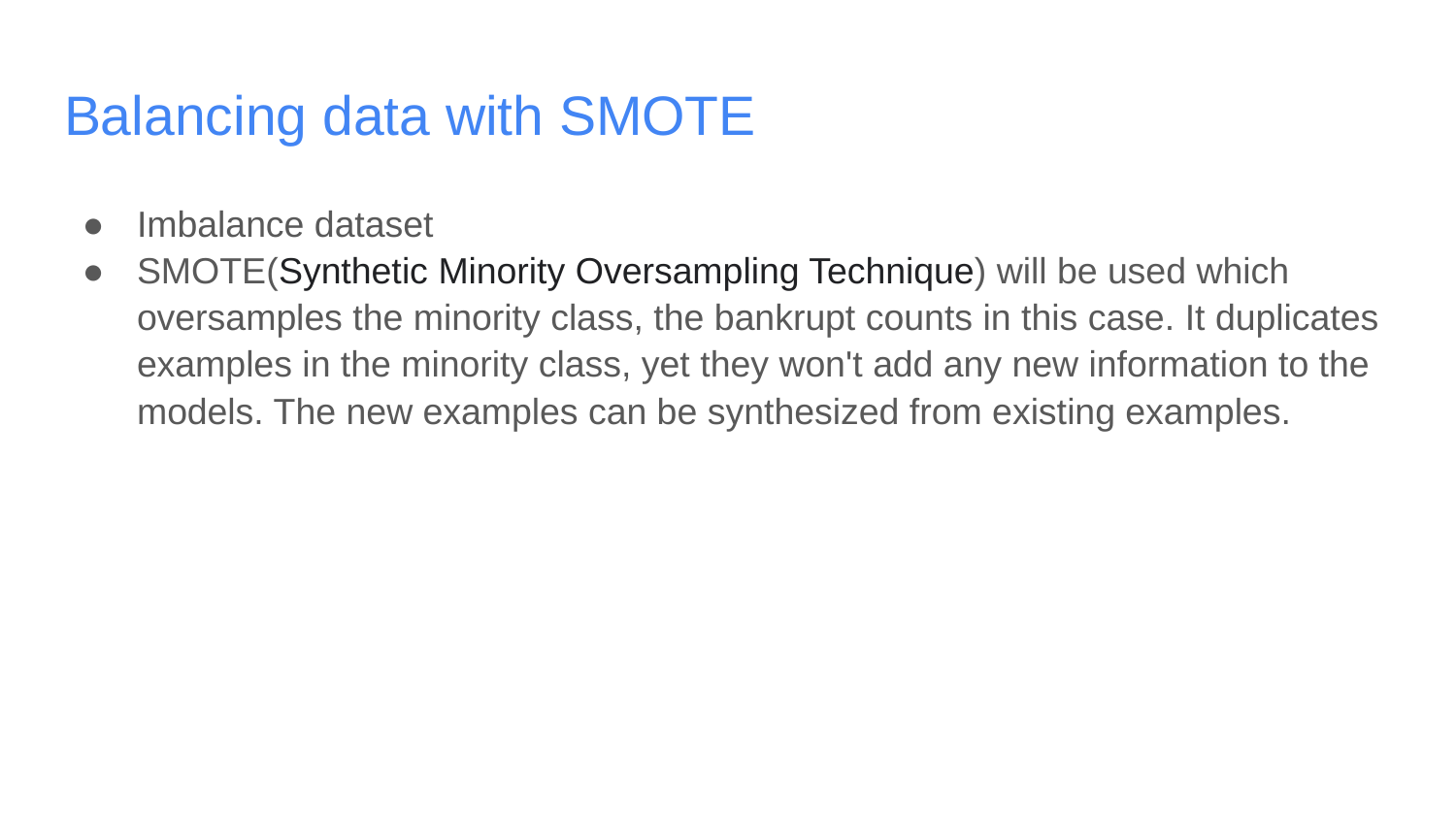

# Balancing data with SMOTE
Imbalance dataset
SMOTE(Synthetic Minority Oversampling Technique) will be used which oversamples the minority class, the bankrupt counts in this case. It duplicates examples in the minority class, yet they won't add any new information to the models. The new examples can be synthesized from existing examples.